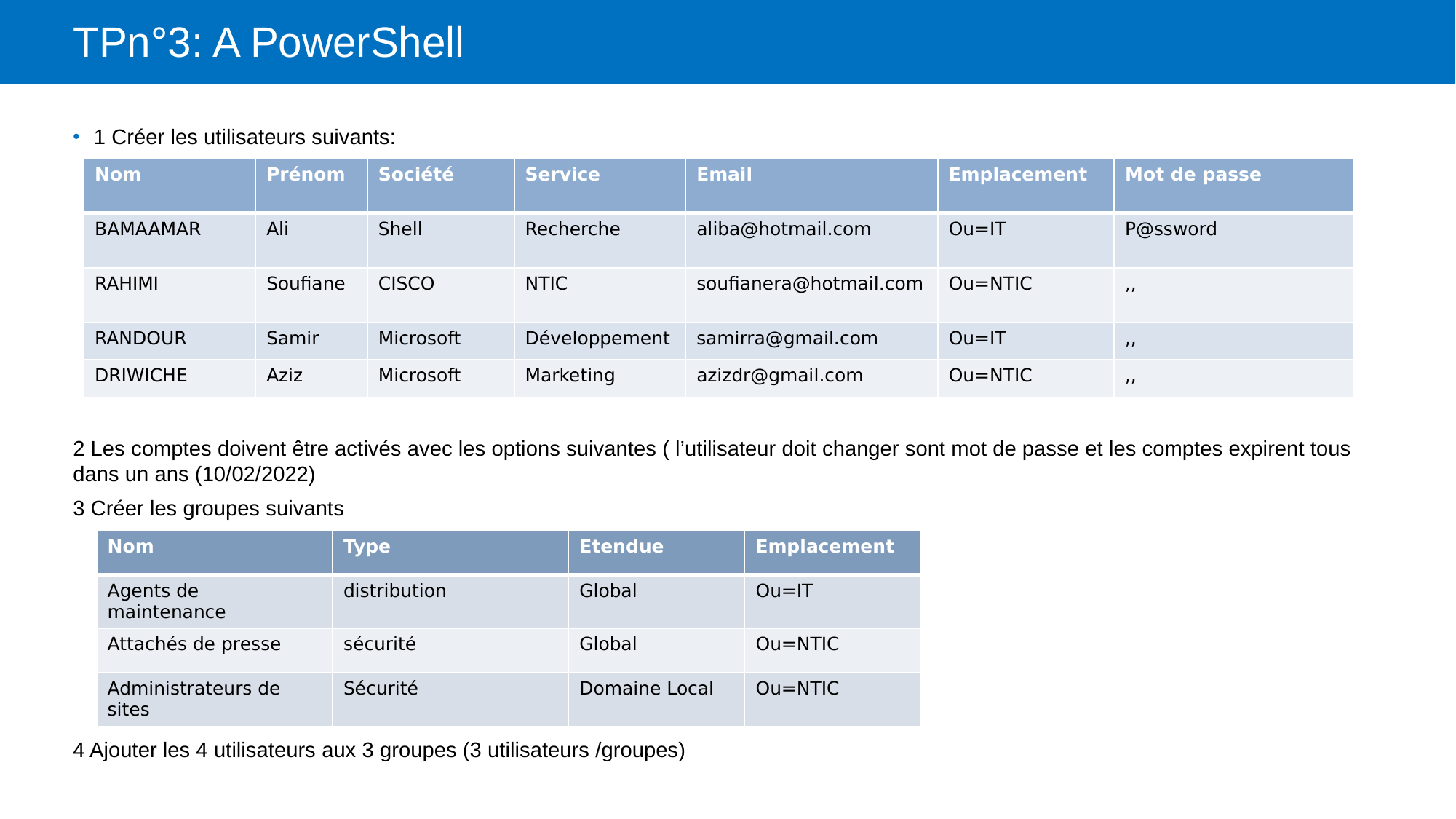

# TPn°3: A PowerShell
1 Créer les utilisateurs suivants:

2 Les comptes doivent être activés avec les options suivantes ( l’utilisateur doit changer sont mot de passe et les comptes expirent tous   dans un ans (10/02/2022)
3 Créer les groupes suivants

4 Ajouter les 4 utilisateurs aux 3 groupes (3 utilisateurs /groupes)

| Nom | Prénom | Société | Service | Email | Emplacement | Mot de passe |
| --- | --- | --- | --- | --- | --- | --- |
| BAMAAMAR | Ali | Shell | Recherche | aliba@hotmail.com | Ou=IT | P@ssword |
| RAHIMI | Soufiane | CISCO | NTIC | soufianera@hotmail.com | Ou=NTIC | ,, |
| RANDOUR | Samir | Microsoft | Développement | samirra@gmail.com | Ou=IT | ,, |
| DRIWICHE | Aziz | Microsoft | Marketing | azizdr@gmail.com | Ou=NTIC | ,, |
| Nom | Type | Etendue | Emplacement |
| --- | --- | --- | --- |
| Agents de maintenance | distribution | Global | Ou=IT |
| Attachés de presse | sécurité | Global | Ou=NTIC |
| Administrateurs de sites | Sécurité | Domaine Local | Ou=NTIC |